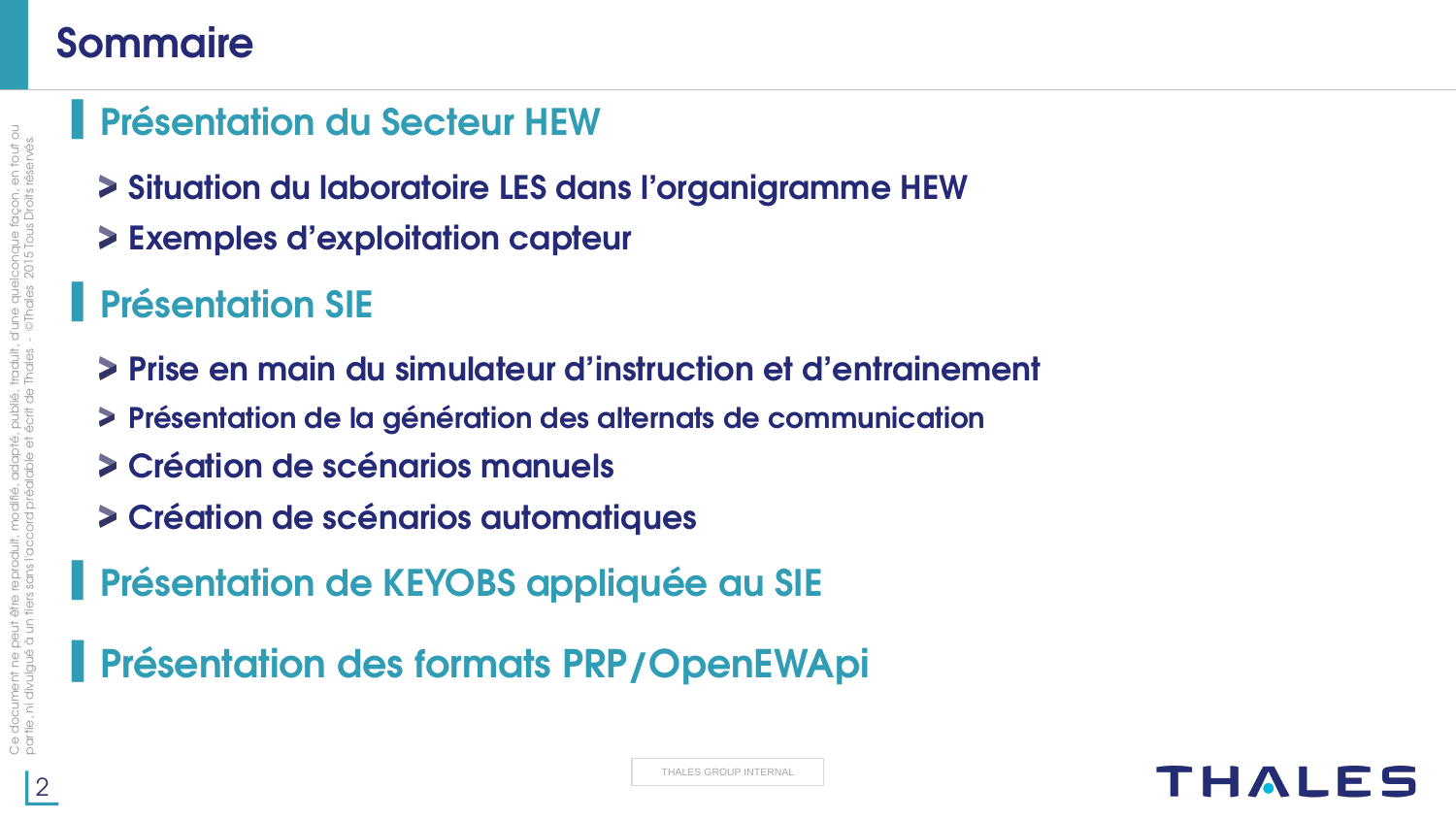

# Sommaire
Présentation du Secteur HEW
Situation du laboratoire LES dans l’organigramme HEW
Exemples d’exploitation capteur
Présentation SIE
Prise en main du simulateur d’instruction et d’entrainement
Présentation de la génération des alternats de communication
Création de scénarios manuels
Création de scénarios automatiques
Présentation de KEYOBS appliquée au SIE
Présentation des formats PRP/OpenEWApi